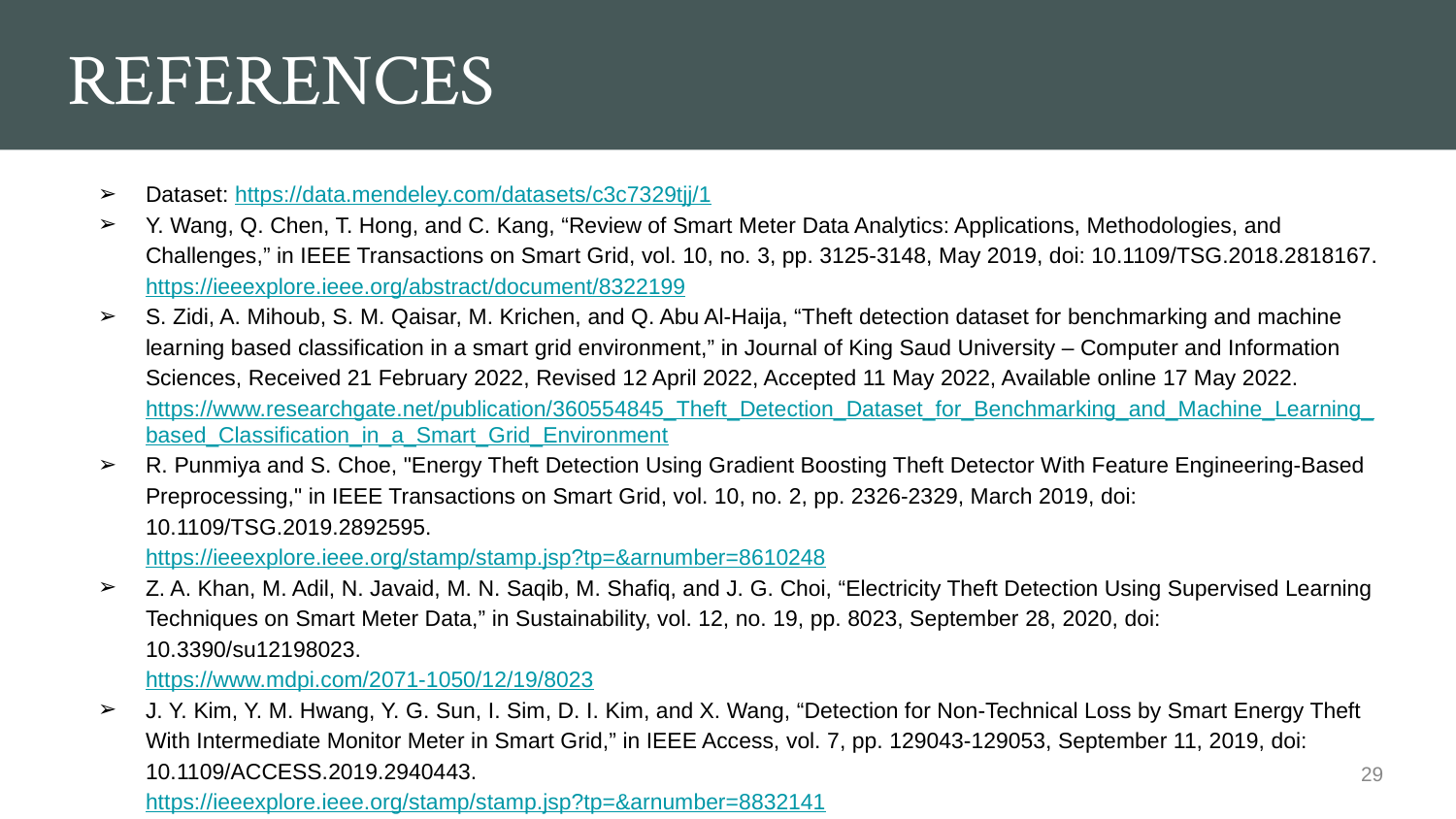

# REFERENCES
Dataset: https://data.mendeley.com/datasets/c3c7329tjj/1
Y. Wang, Q. Chen, T. Hong, and C. Kang, “Review of Smart Meter Data Analytics: Applications, Methodologies, and Challenges,” in IEEE Transactions on Smart Grid, vol. 10, no. 3, pp. 3125-3148, May 2019, doi: 10.1109/TSG.2018.2818167.
https://ieeexplore.ieee.org/abstract/document/8322199
S. Zidi, A. Mihoub, S. M. Qaisar, M. Krichen, and Q. Abu Al-Haija, “Theft detection dataset for benchmarking and machine learning based classification in a smart grid environment,” in Journal of King Saud University – Computer and Information Sciences, Received 21 February 2022, Revised 12 April 2022, Accepted 11 May 2022, Available online 17 May 2022.
https://www.researchgate.net/publication/360554845_Theft_Detection_Dataset_for_Benchmarking_and_Machine_Learning_based_Classification_in_a_Smart_Grid_Environment
R. Punmiya and S. Choe, "Energy Theft Detection Using Gradient Boosting Theft Detector With Feature Engineering-Based Preprocessing," in IEEE Transactions on Smart Grid, vol. 10, no. 2, pp. 2326-2329, March 2019, doi: 10.1109/TSG.2019.2892595.
https://ieeexplore.ieee.org/stamp/stamp.jsp?tp=&arnumber=8610248
Z. A. Khan, M. Adil, N. Javaid, M. N. Saqib, M. Shafiq, and J. G. Choi, “Electricity Theft Detection Using Supervised Learning Techniques on Smart Meter Data,” in Sustainability, vol. 12, no. 19, pp. 8023, September 28, 2020, doi: 10.3390/su12198023.
https://www.mdpi.com/2071-1050/12/19/8023
J. Y. Kim, Y. M. Hwang, Y. G. Sun, I. Sim, D. I. Kim, and X. Wang, “Detection for Non-Technical Loss by Smart Energy Theft With Intermediate Monitor Meter in Smart Grid,” in IEEE Access, vol. 7, pp. 129043-129053, September 11, 2019, doi: 10.1109/ACCESS.2019.2940443.
https://ieeexplore.ieee.org/stamp/stamp.jsp?tp=&arnumber=8832141
29